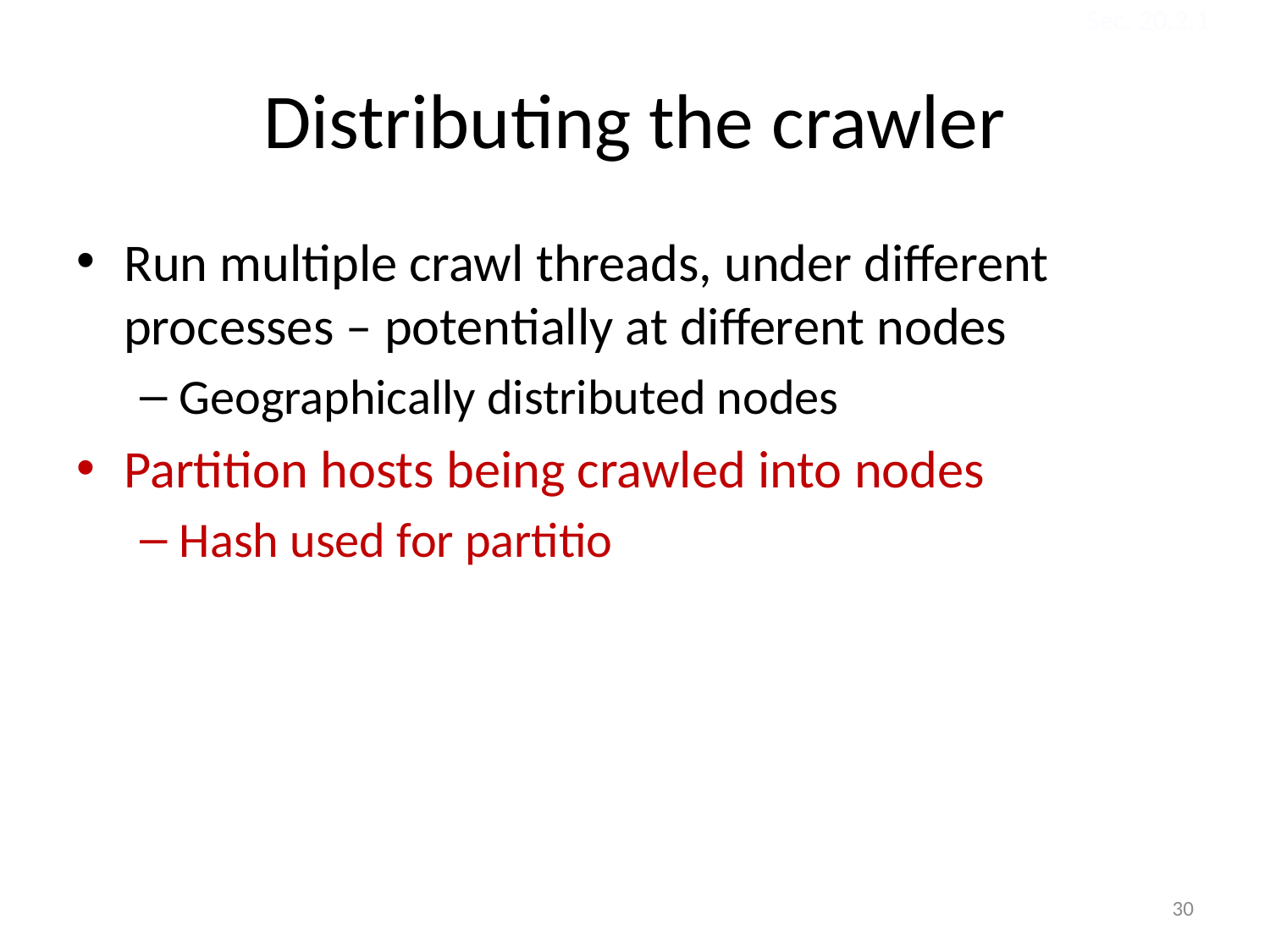

Sec. 20.2.1
# Distributing the crawler
Run multiple crawl threads, under different processes – potentially at different nodes
Geographically distributed nodes
Partition hosts being crawled into nodes
Hash used for partitio
30